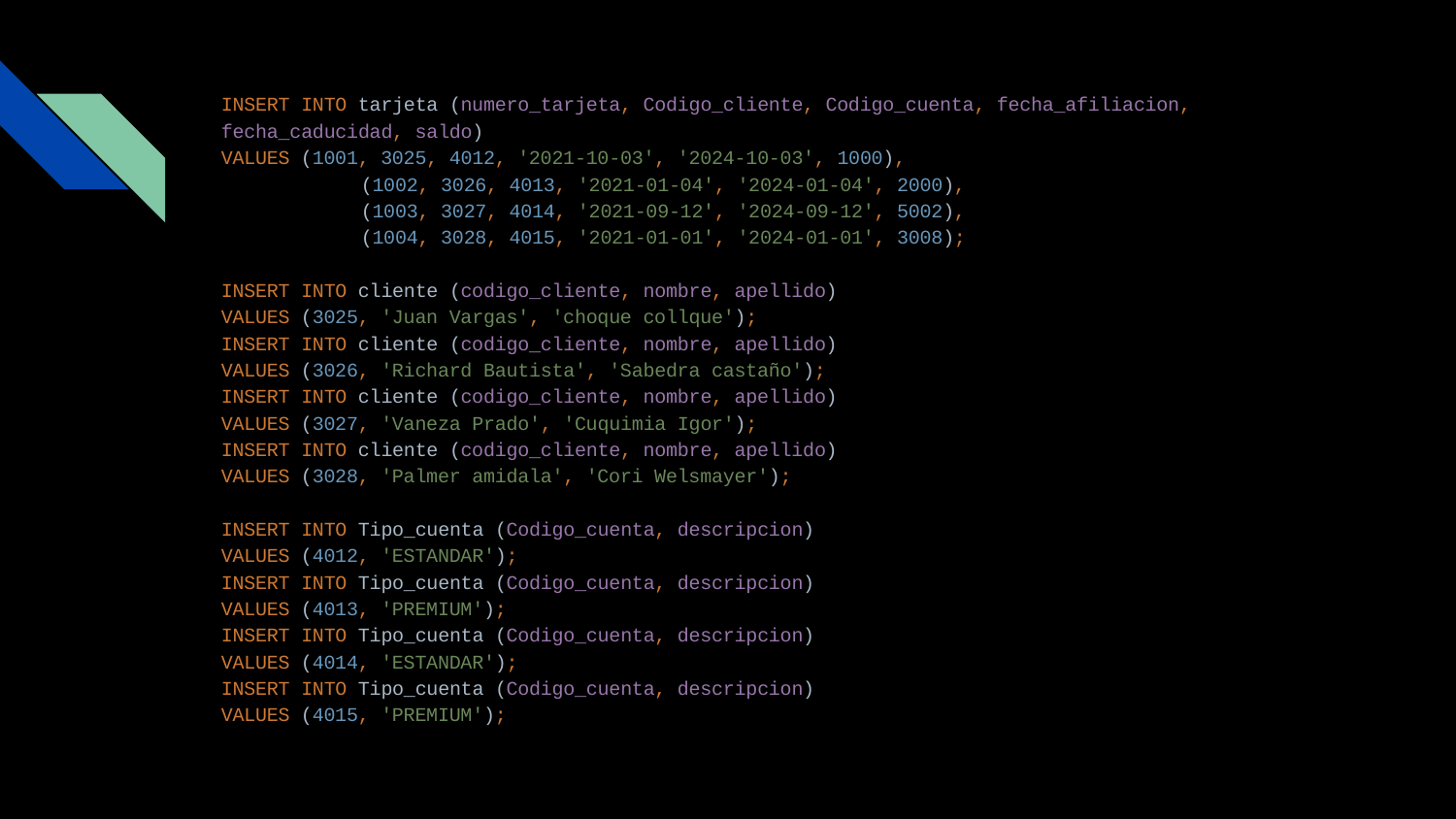

INSERT INTO tarjeta (numero_tarjeta, Codigo_cliente, Codigo_cuenta, fecha_afiliacion, fecha_caducidad, saldo)
VALUES (1001, 3025, 4012, '2021-10-03', '2024-10-03', 1000),
   	(1002, 3026, 4013, '2021-01-04', '2024-01-04', 2000),
   	(1003, 3027, 4014, '2021-09-12', '2024-09-12', 5002),
   	(1004, 3028, 4015, '2021-01-01', '2024-01-01', 3008);

INSERT INTO cliente (codigo_cliente, nombre, apellido)
VALUES (3025, 'Juan Vargas', 'choque collque');
INSERT INTO cliente (codigo_cliente, nombre, apellido)
VALUES (3026, 'Richard Bautista', 'Sabedra castaño');
INSERT INTO cliente (codigo_cliente, nombre, apellido)
VALUES (3027, 'Vaneza Prado', 'Cuquimia Igor');
INSERT INTO cliente (codigo_cliente, nombre, apellido)
VALUES (3028, 'Palmer amidala', 'Cori Welsmayer');

INSERT INTO Tipo_cuenta (Codigo_cuenta, descripcion)
VALUES (4012, 'ESTANDAR');
INSERT INTO Tipo_cuenta (Codigo_cuenta, descripcion)
VALUES (4013, 'PREMIUM');
INSERT INTO Tipo_cuenta (Codigo_cuenta, descripcion)
VALUES (4014, 'ESTANDAR');
INSERT INTO Tipo_cuenta (Codigo_cuenta, descripcion)
VALUES (4015, 'PREMIUM');